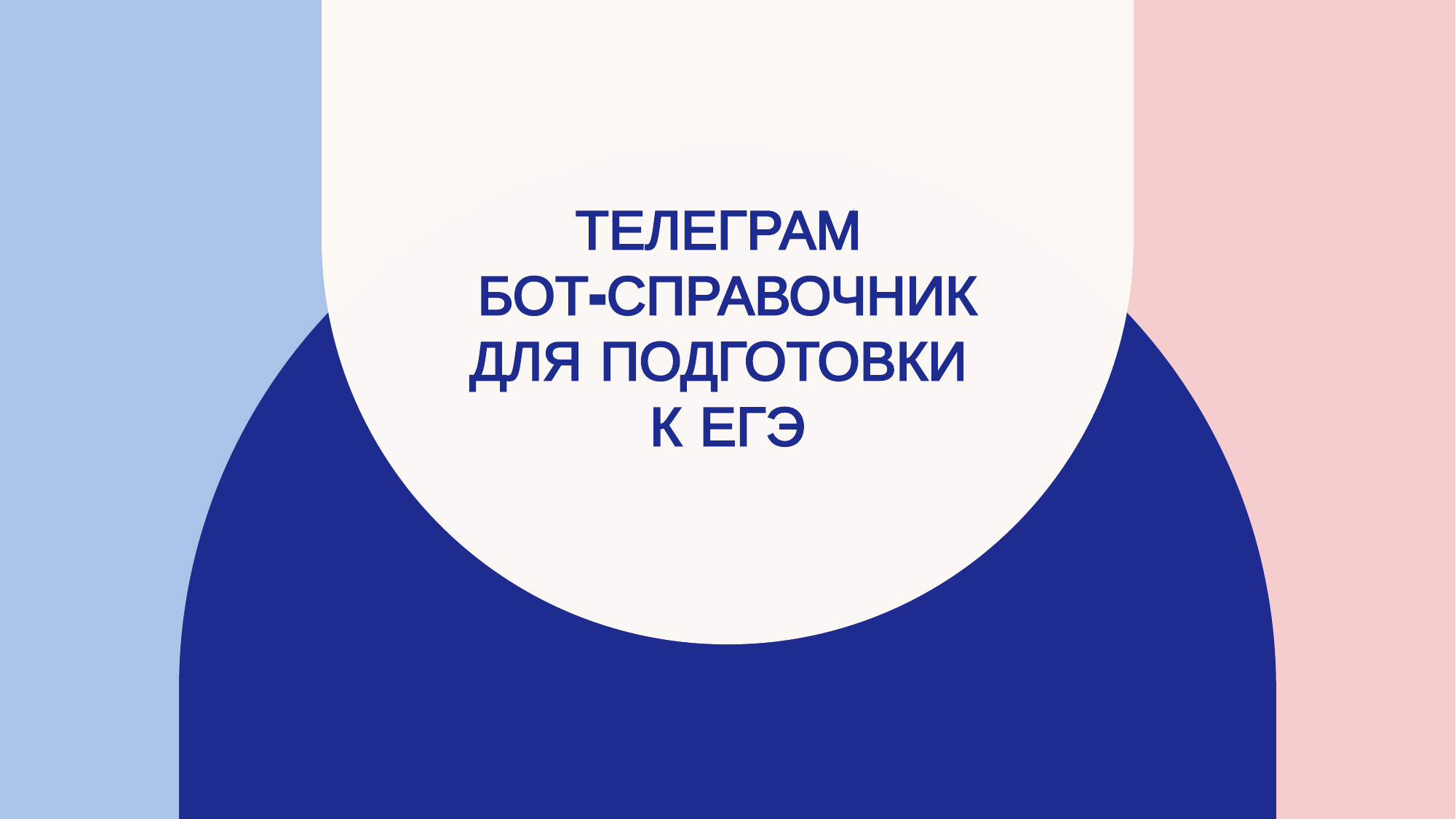

# Телеграм Бот-справочник для подготовки к егэ